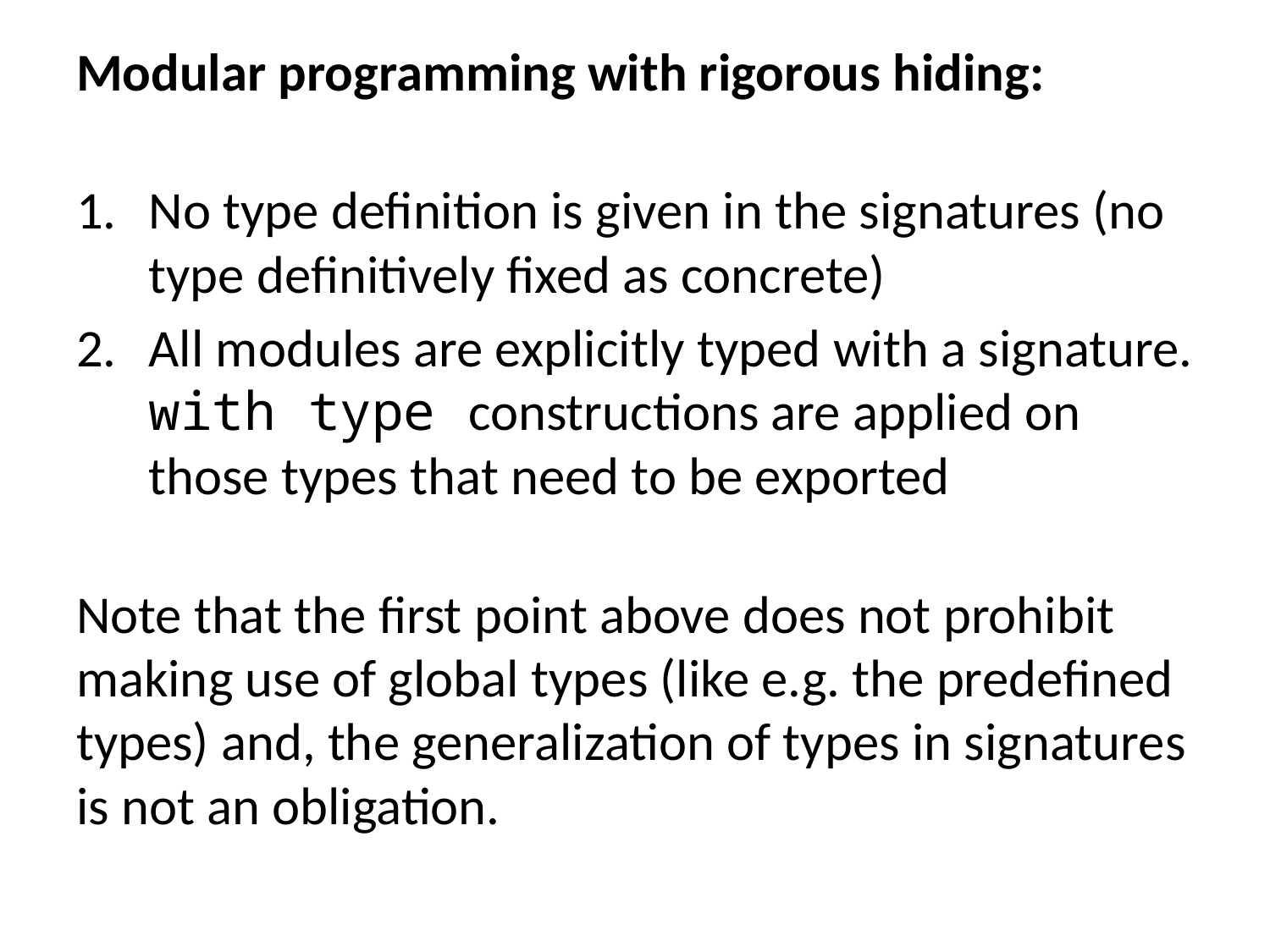

Modular programming with rigorous hiding:
No type definition is given in the signatures (no type definitively fixed as concrete)
All modules are explicitly typed with a signature. with type constructions are applied on those types that need to be exported

Note that the first point above does not prohibit making use of global types (like e.g. the predefined types) and, the generalization of types in signatures is not an obligation.